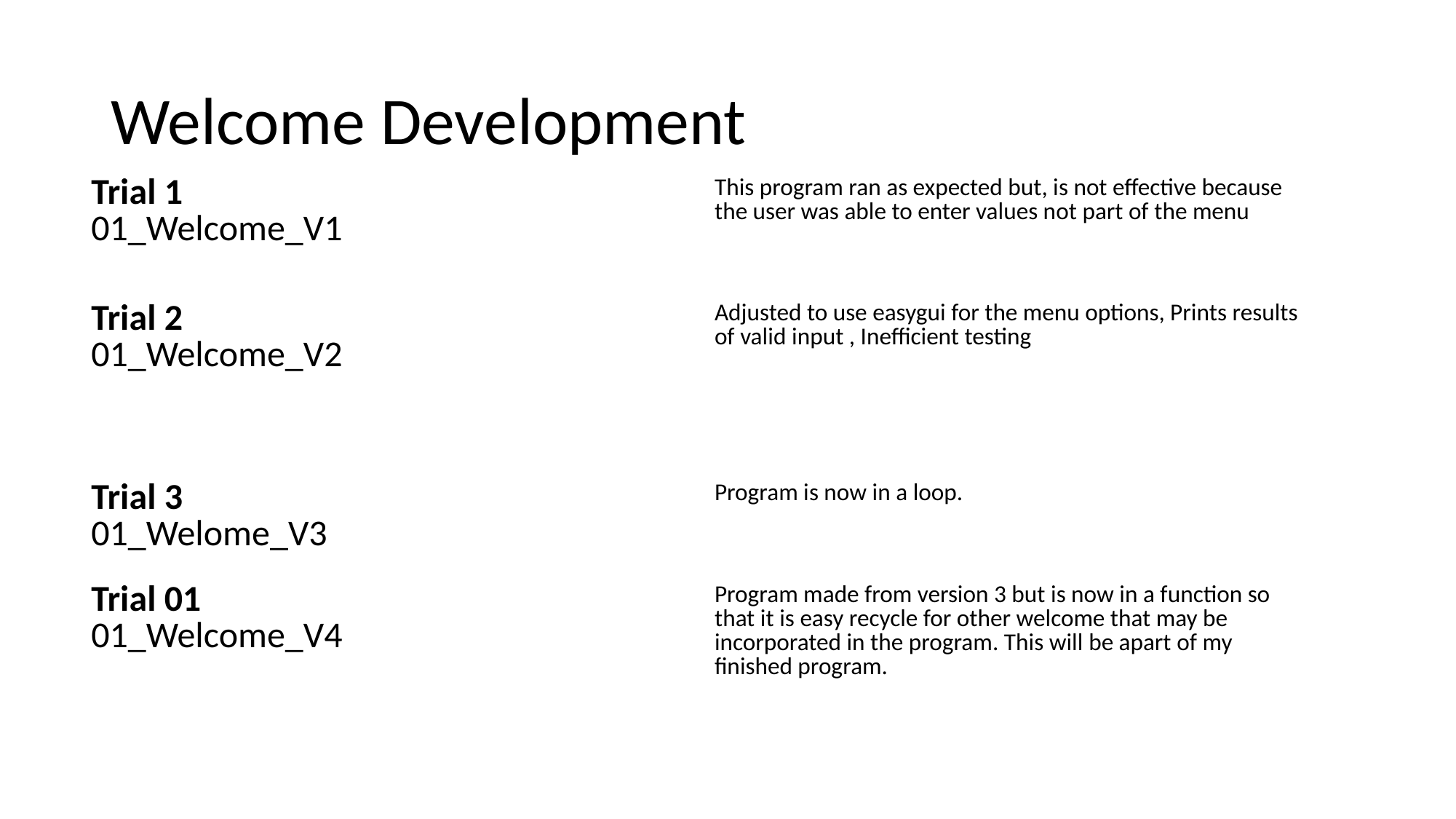

# Welcome Development
| Trial 1 01\_Welcome\_V1 | This program ran as expected but, is not effective because the user was able to enter values not part of the menu |
| --- | --- |
| Trial 2 01\_Welcome\_V2 | Adjusted to use easygui for the menu options, Prints results of valid input , Inefficient testing |
| Trial 3 01\_Welome\_V3 | Program is now in a loop. |
| Trial 01 01\_Welcome\_V4 | Program made from version 3 but is now in a function so that it is easy recycle for other welcome that may be incorporated in the program. This will be apart of my finished program. |